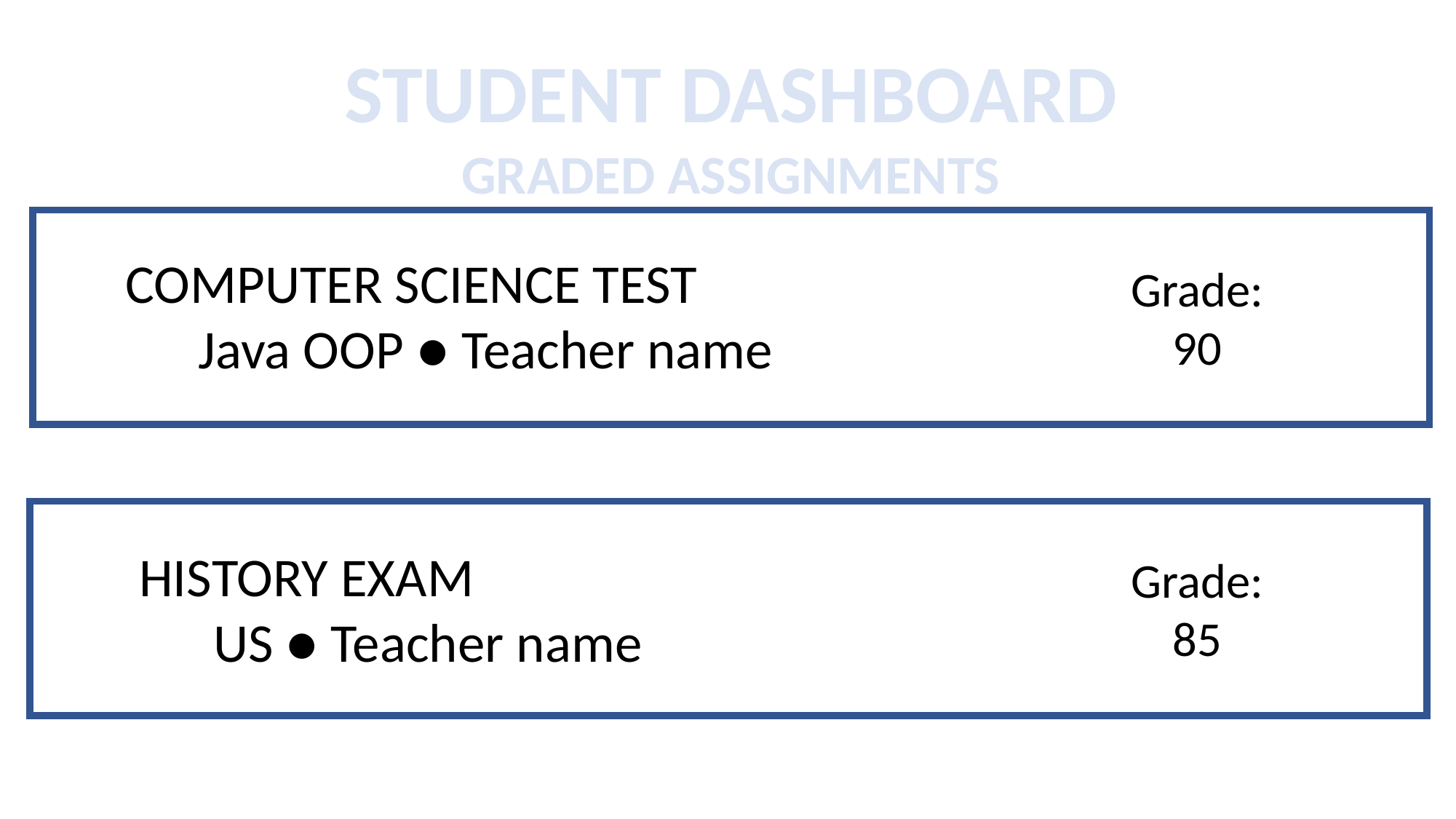

STUDENT DASHBOARD
GRADED ASSIGNMENTS

COMPUTER SCIENCE TEST
           Java OOP ● Teacher name
Grade:
90

HISTORY EXAM
      US ● Teacher name
Grade:
85